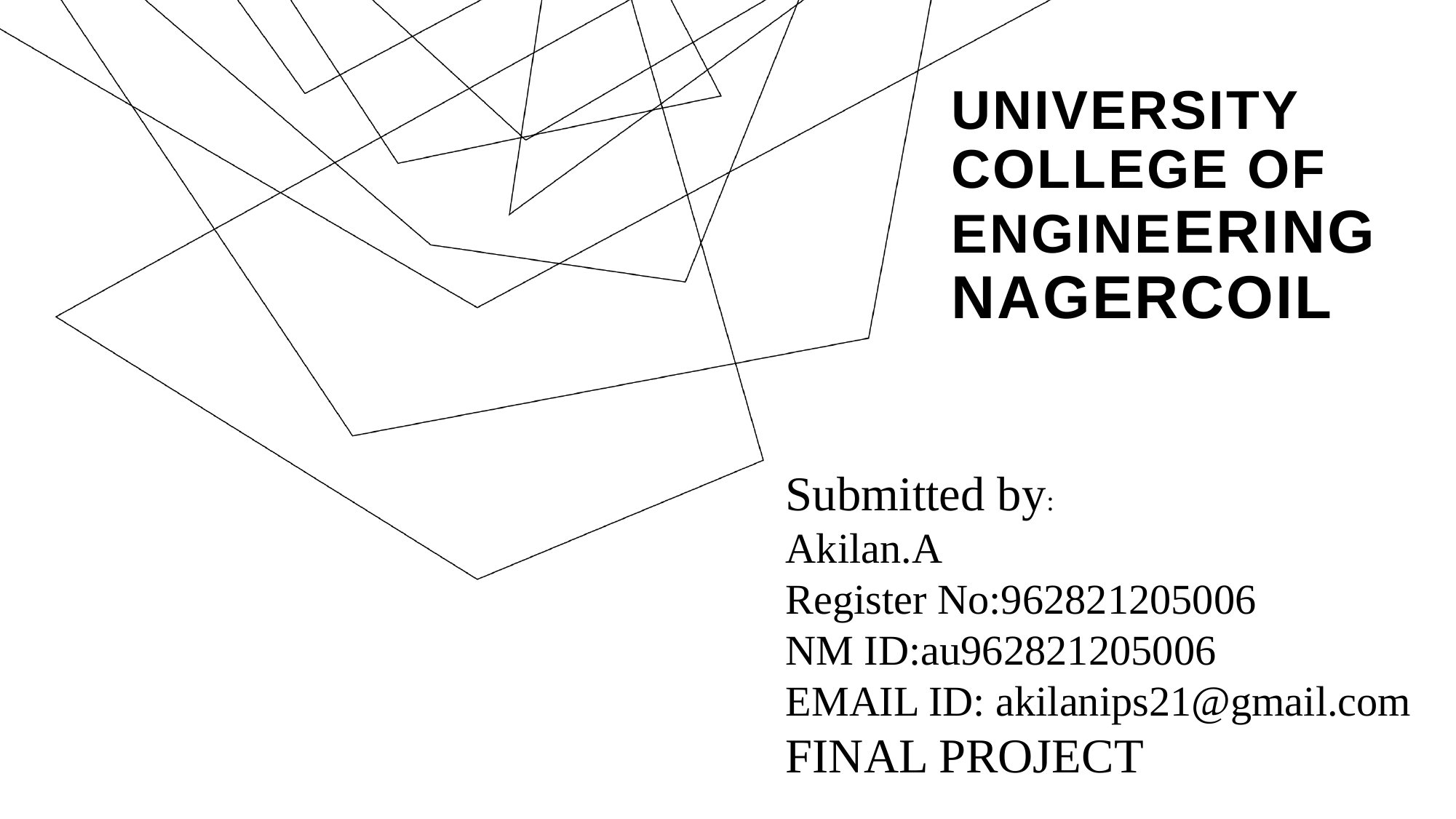

# UNIVERSITY college of engineering nagercoil
Submitted by:
Akilan.A
Register No:962821205006
NM ID:au962821205006
EMAIL ID: akilanips21@gmail.com
FINAL PROJECT